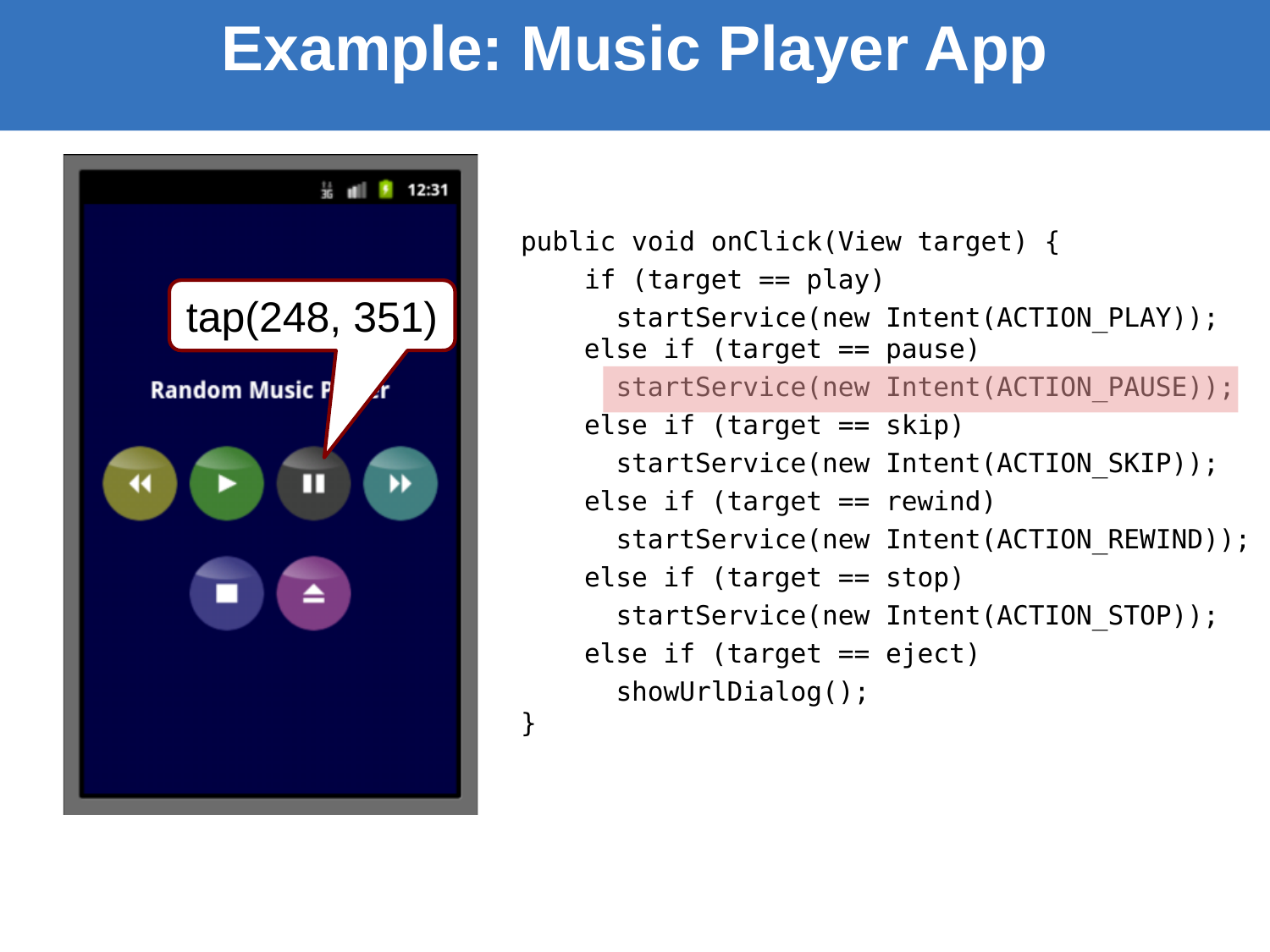

# Example: Music Player App

public void onClick(View target) {
    if (target == play)
      startService(new Intent(ACTION_PLAY));
    else if (target == pause)
      startService(new Intent(ACTION_PAUSE));
    else if (target == skip)
      startService(new Intent(ACTION_SKIP));
    else if (target == rewind)
      startService(new Intent(ACTION_REWIND));
    else if (target == stop)
      startService(new Intent(ACTION_STOP));
    else if (target == eject)
      showUrlDialog();
}
tap(248, 351)